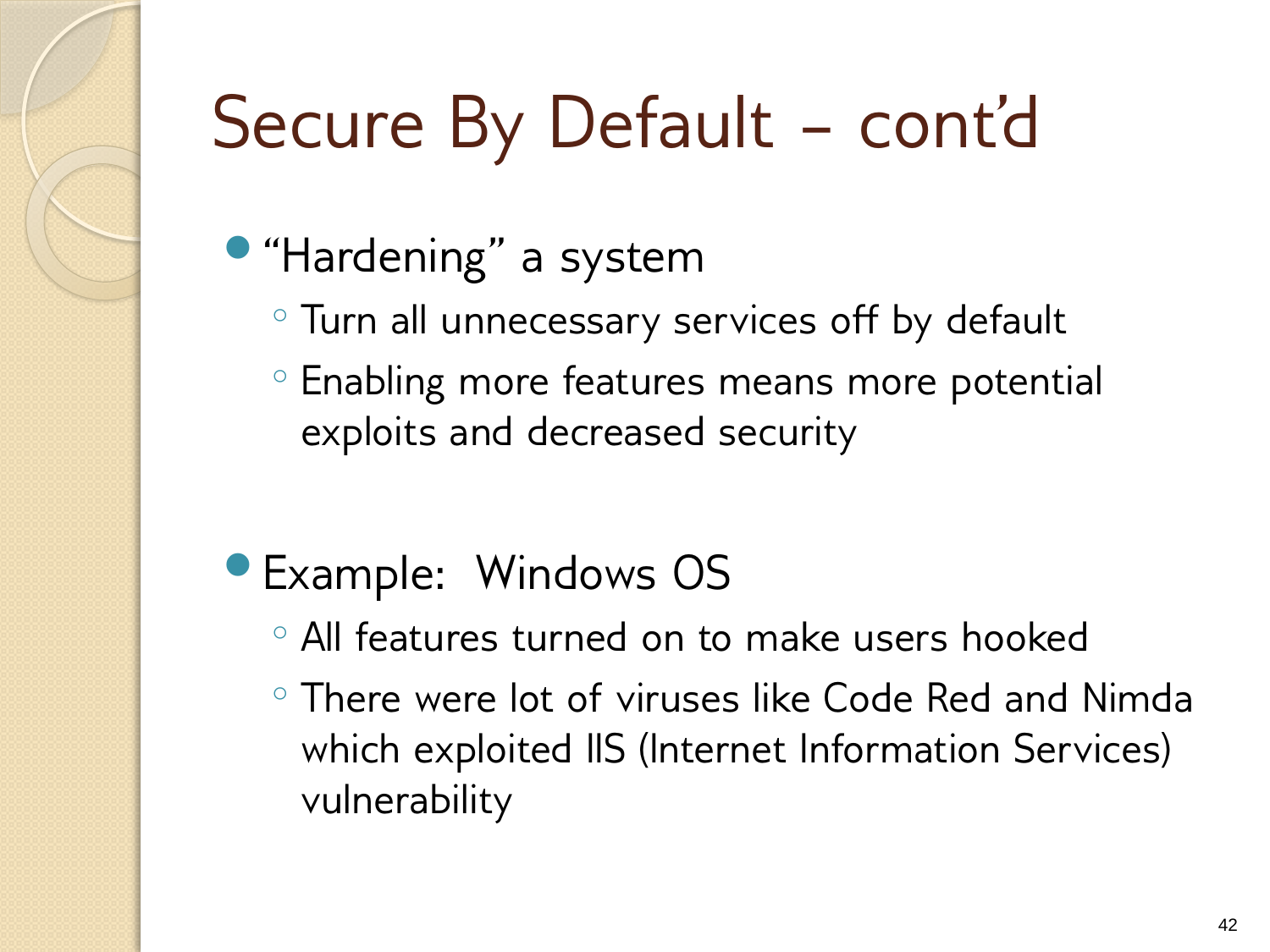

# Secure By Default – cont’d
“Hardening” a system
Turn all unnecessary services off by default
Enabling more features means more potential exploits and decreased security

Example:  Windows OS
All features turned on to make users hooked
There were lot of viruses like Code Red and Nimda which exploited IIS (Internet Information Services) vulnerability

42